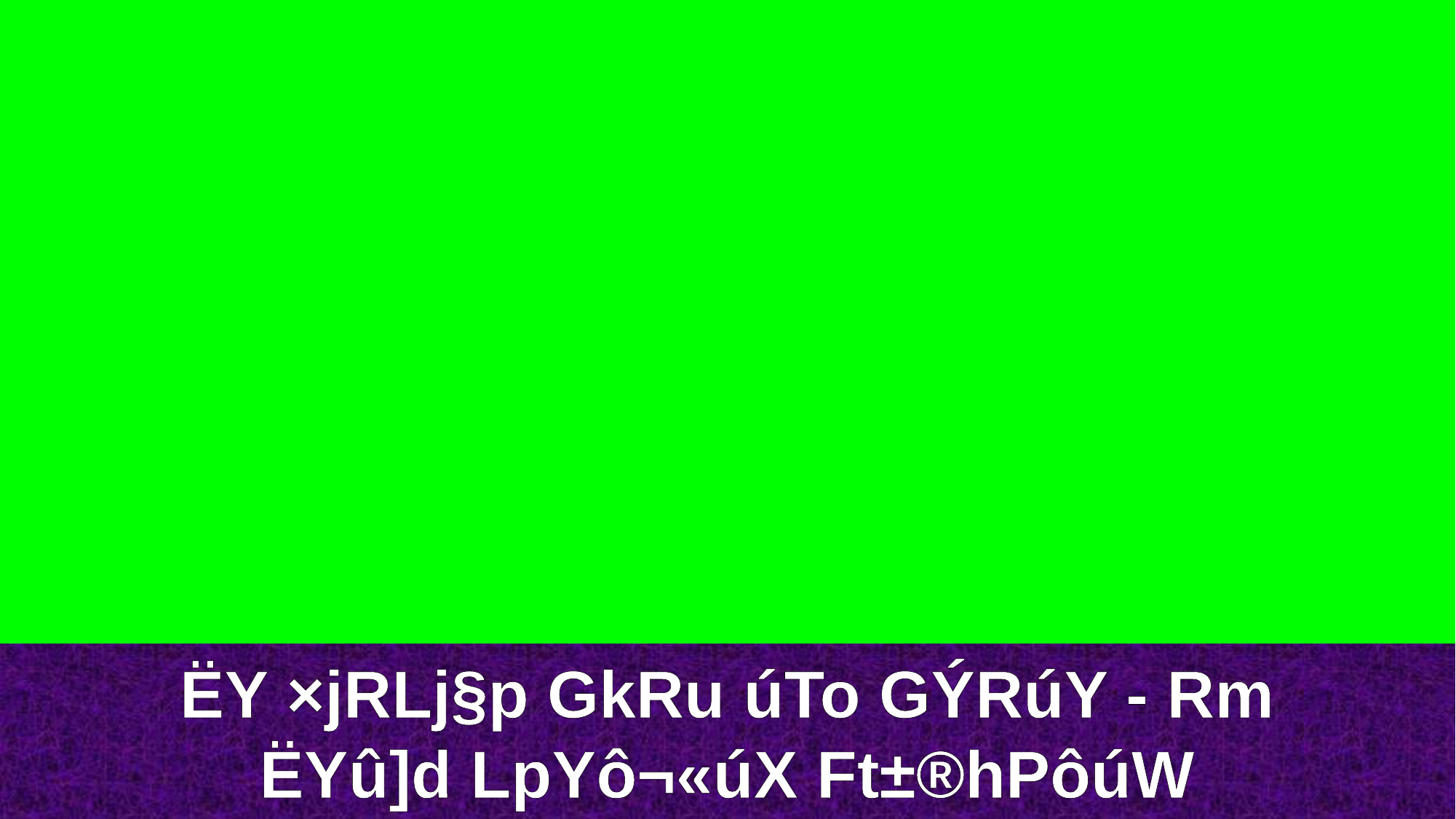

ËY ×jRLj§p GkRu úTo GÝRúY - Rm
ËYû]d LpYô¬«úX Ft±®hPôúW